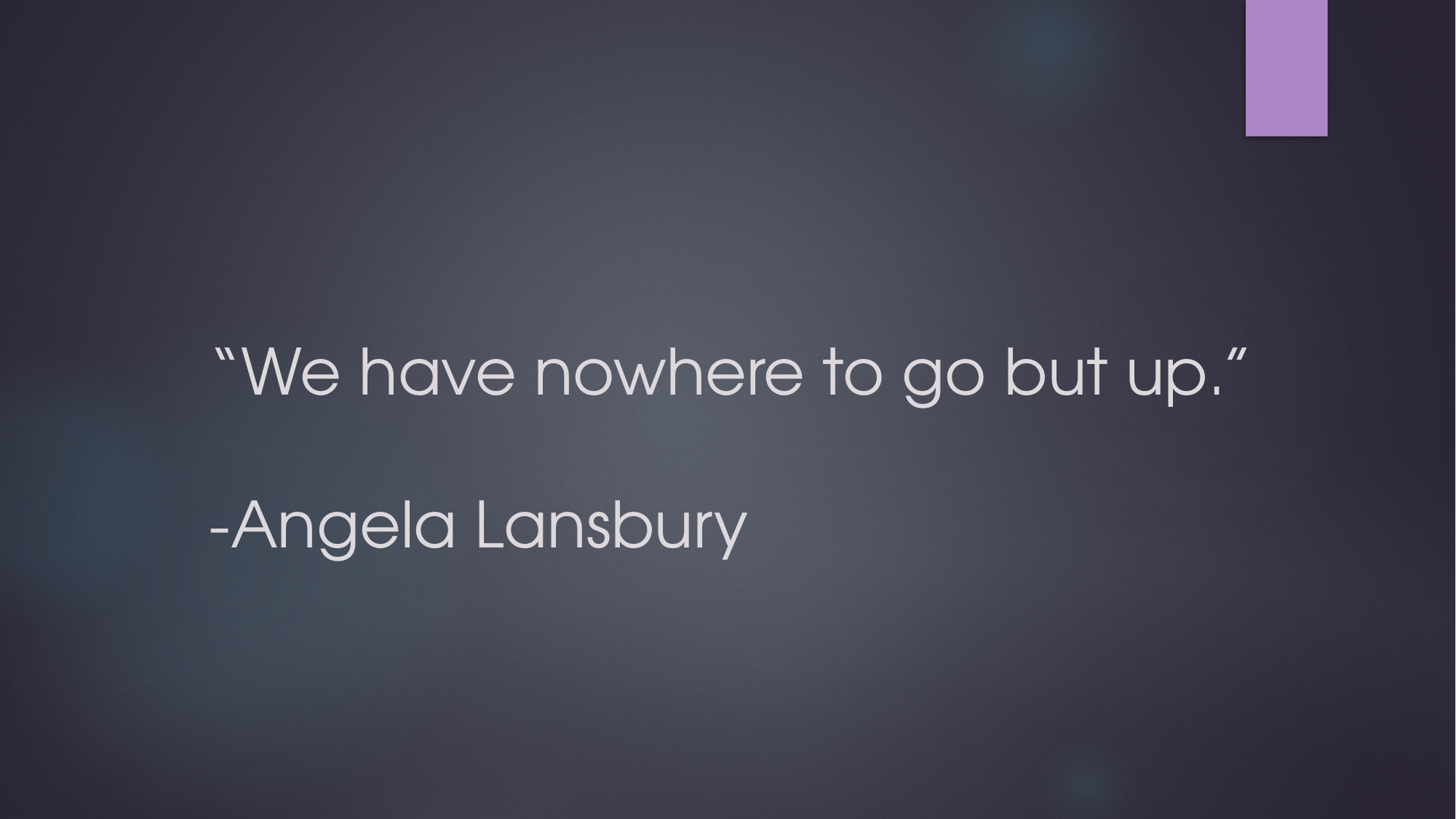

# “We have nowhere to go but up.” -Angela Lansbury